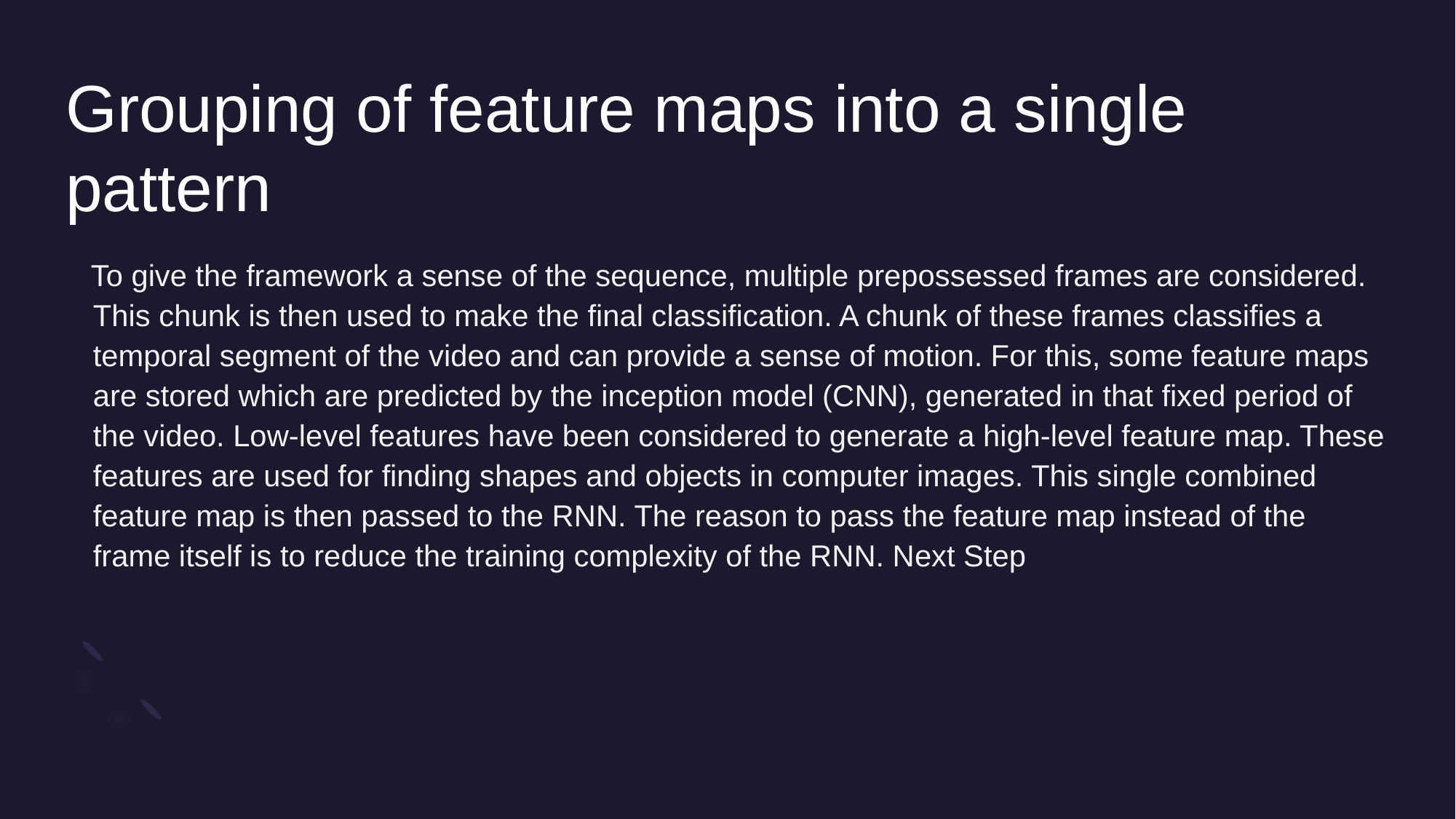

# Grouping of feature maps into a single pattern
   To give the framework a sense of the sequence, multiple prepossessed frames are considered. This chunk is then used to make the final classification. A chunk of these frames classifies a temporal segment of the video and can provide a sense of motion. For this, some feature maps are stored which are predicted by the inception model (CNN), generated in that fixed period of the video. Low-level features have been considered to generate a high-level feature map. These features are used for finding shapes and objects in computer images. This single combined feature map is then passed to the RNN. The reason to pass the feature map instead of the frame itself is to reduce the training complexity of the RNN. Next Step